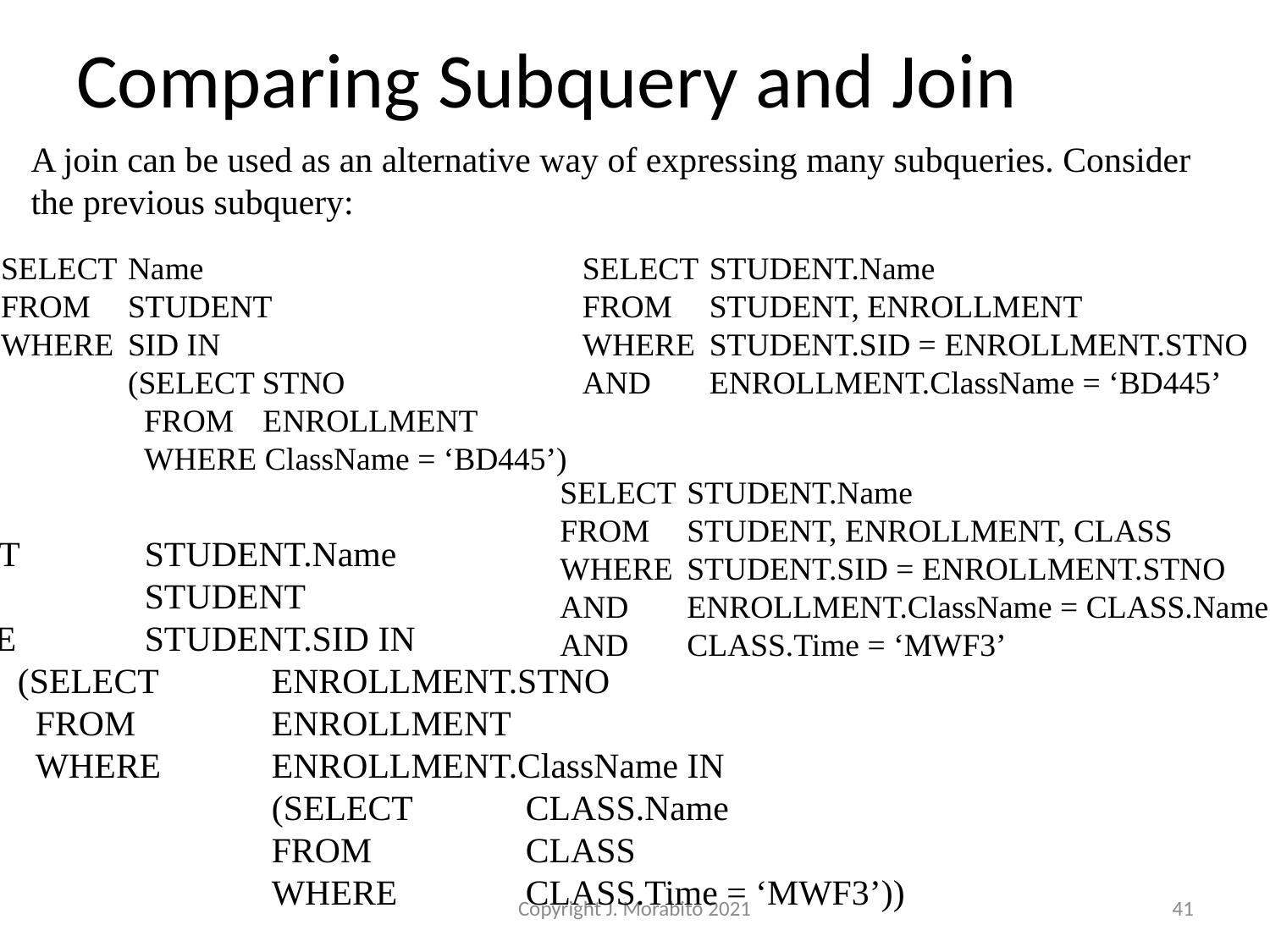

# Comparing Subquery and Join
A join can be used as an alternative way of expressing many subqueries. Consider the previous subquery:
SELECT	Name
FROM	STUDENT
WHERE	SID IN
	(SELECT STNO
	  FROM	 ENROLLMENT
	  WHERE ClassName = ‘BD445’)
SELECT	STUDENT.Name
FROM	STUDENT, ENROLLMENT
WHERE	STUDENT.SID = ENROLLMENT.STNO
AND	ENROLLMENT.ClassName = ‘BD445’
SELECT	STUDENT.Name
FROM	STUDENT, ENROLLMENT, CLASS
WHERE	STUDENT.SID = ENROLLMENT.STNO
AND	ENROLLMENT.ClassName = CLASS.Name
AND	CLASS.Time = ‘MWF3’
SELECT	STUDENT.Name
FROM		STUDENT
WHERE		STUDENT.SID IN
	(SELECT 	ENROLLMENT.STNO
	  FROM	 	ENROLLMENT
	  WHERE 	ENROLLMENT.ClassName IN
			(SELECT	CLASS.Name
		  	FROM		CLASS
		  	WHERE		CLASS.Time = ‘MWF3’))
Copyright J. Morabito 2021
41